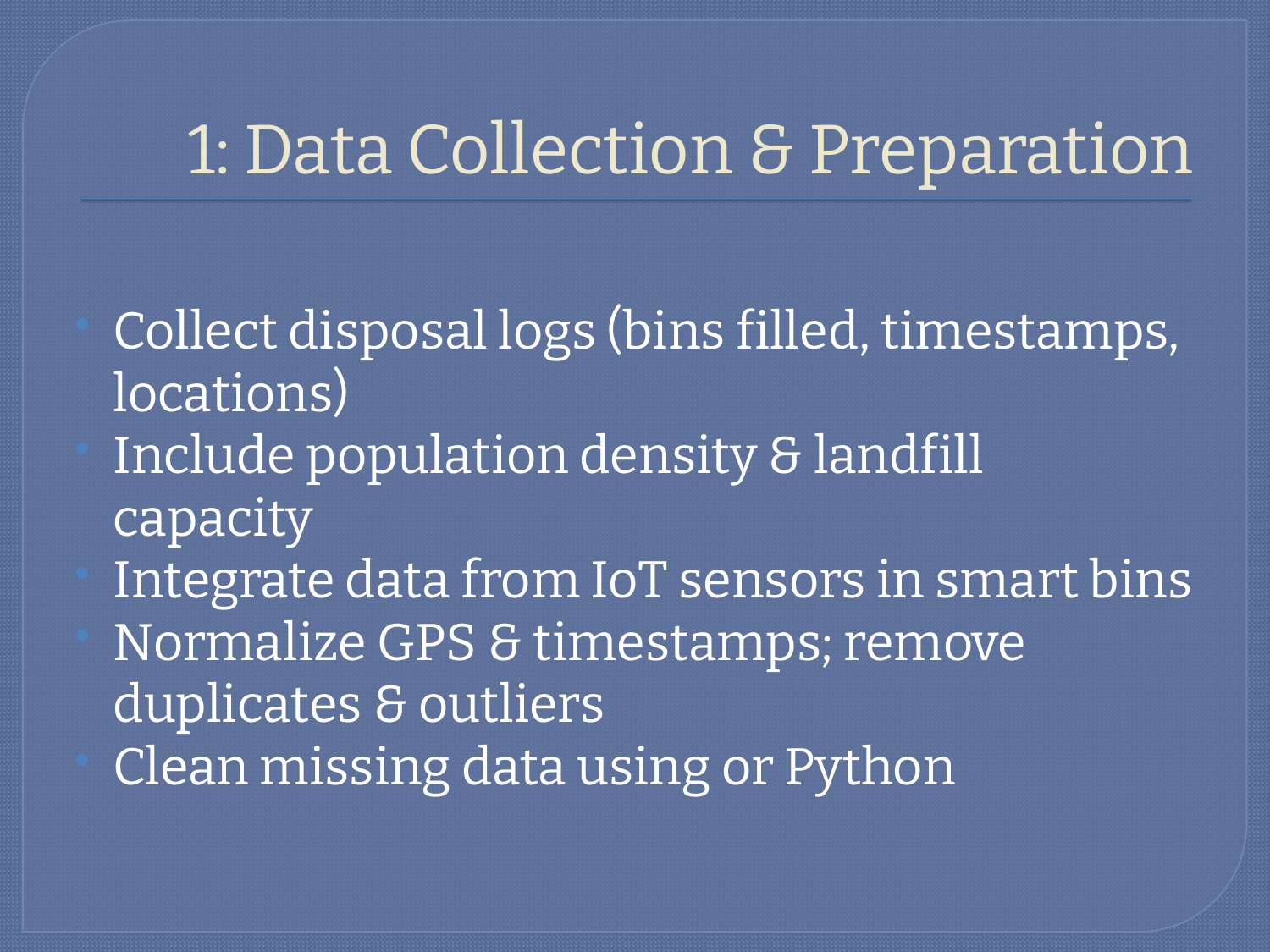

# 1: Data Collection & Preparation

Collect disposal logs (bins filled, timestamps, locations)
Include population density & landfill capacity
Integrate data from IoT sensors in smart bins
Normalize GPS & timestamps; remove duplicates & outliers
Clean missing data using or Python